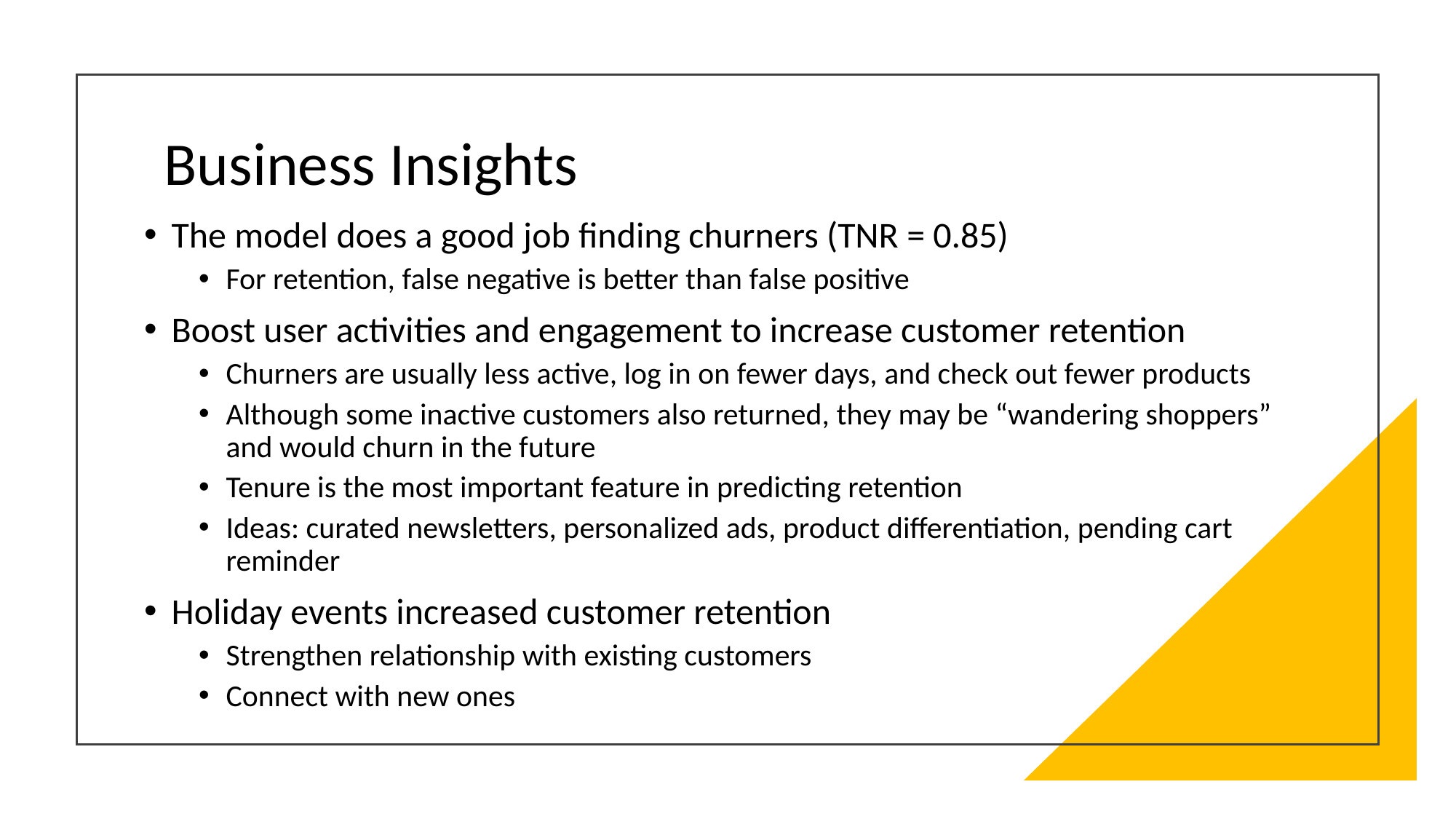

# Business Insights
The model does a good job finding churners (TNR = 0.85)
For retention, false negative is better than false positive
Boost user activities and engagement to increase customer retention
Churners are usually less active, log in on fewer days, and check out fewer products
Although some inactive customers also returned, they may be “wandering shoppers” and would churn in the future
Tenure is the most important feature in predicting retention
Ideas: curated newsletters, personalized ads, product differentiation, pending cart reminder
Holiday events increased customer retention
Strengthen relationship with existing customers
Connect with new ones

28